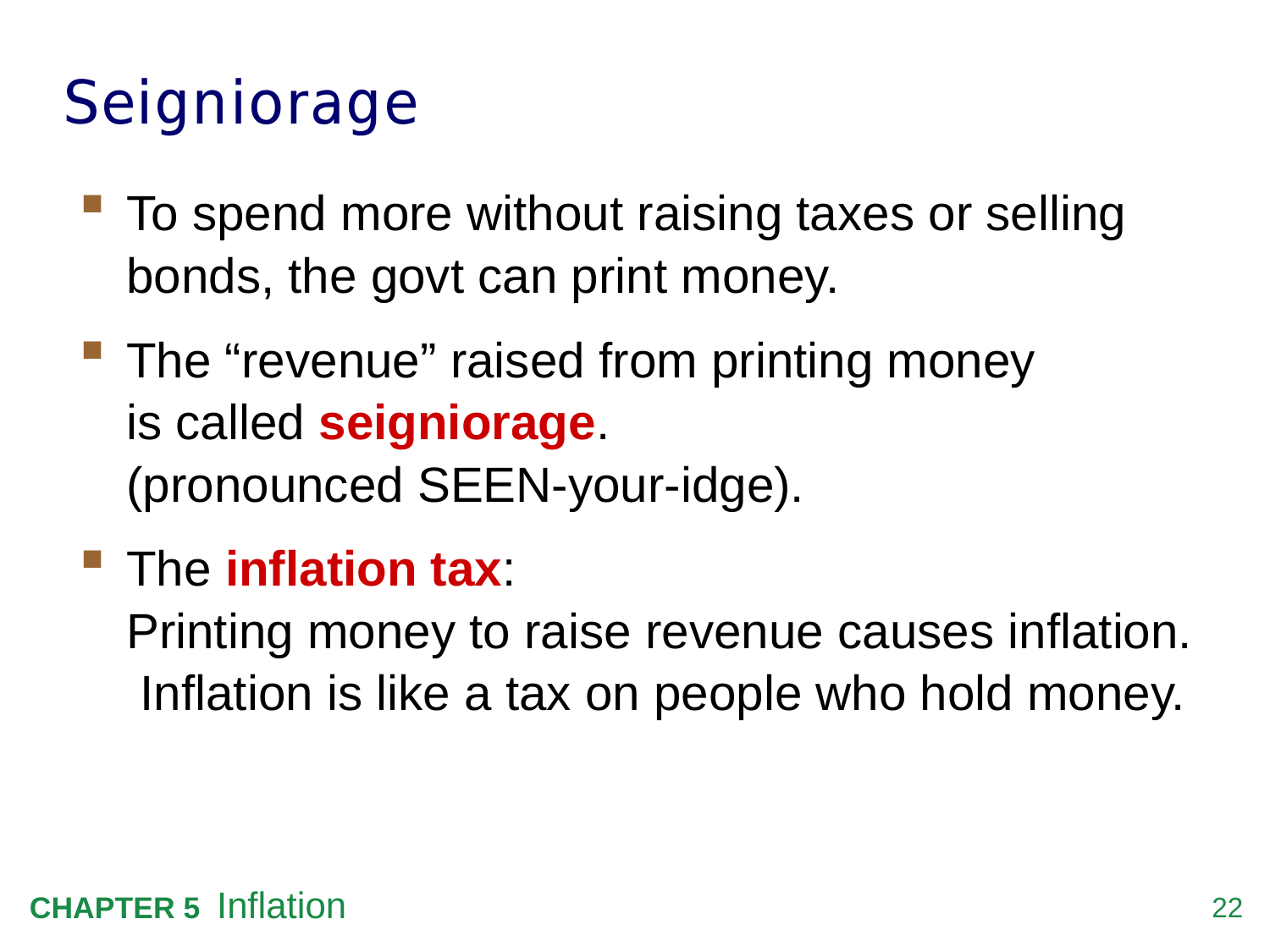

# Seigniorage
To spend more without raising taxes or selling bonds, the govt can print money.
The “revenue” raised from printing money
is called seigniorage.
(pronounced SEEN-your-idge).
The inflation tax:
Printing money to raise revenue causes inflation.  Inflation is like a tax on people who hold money.